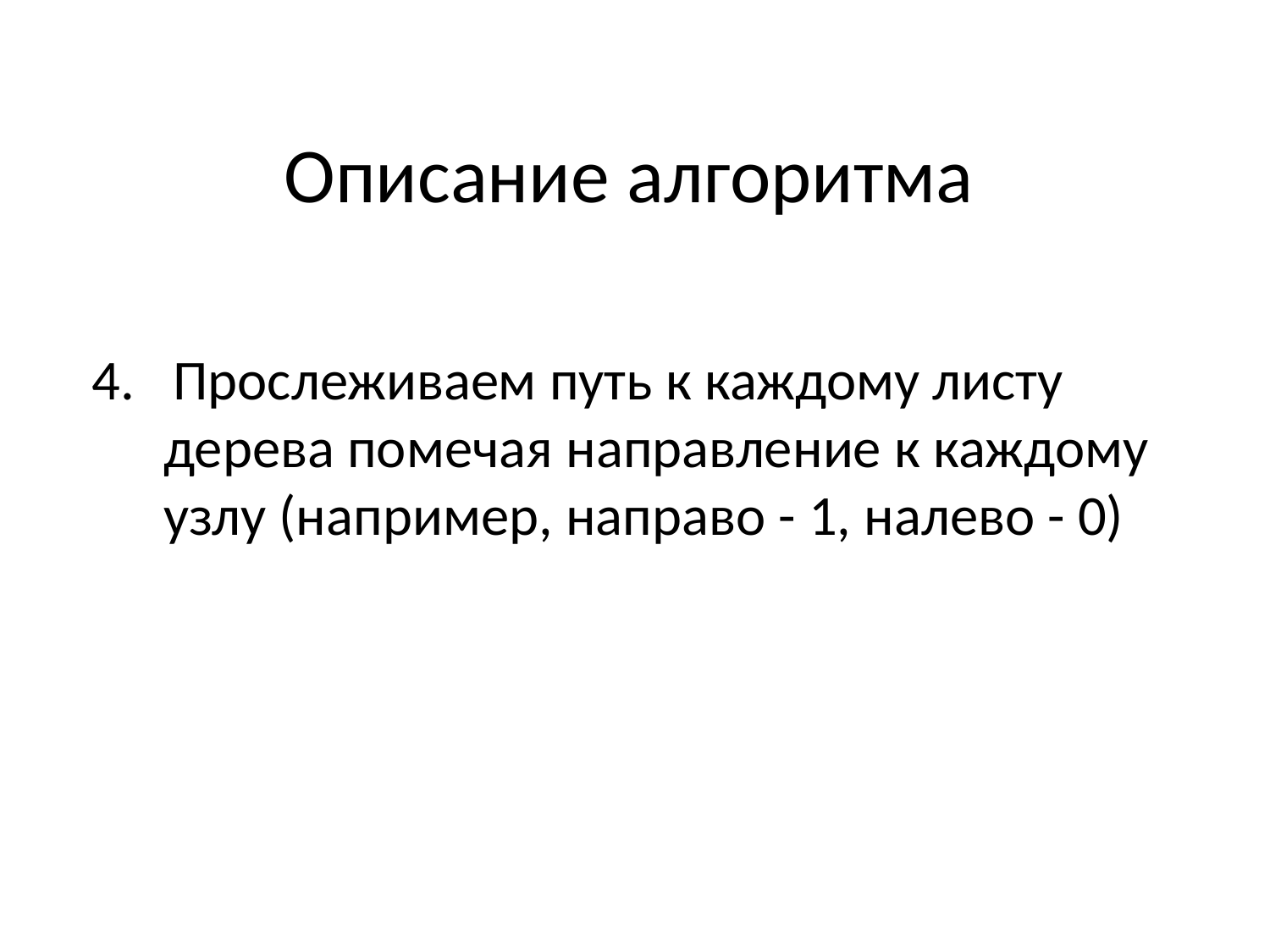

# Описание алгоритма
4.   Прослеживаем путь к каждому листу дерева помечая направление к каждому узлу (например, направо - 1, налево - 0)